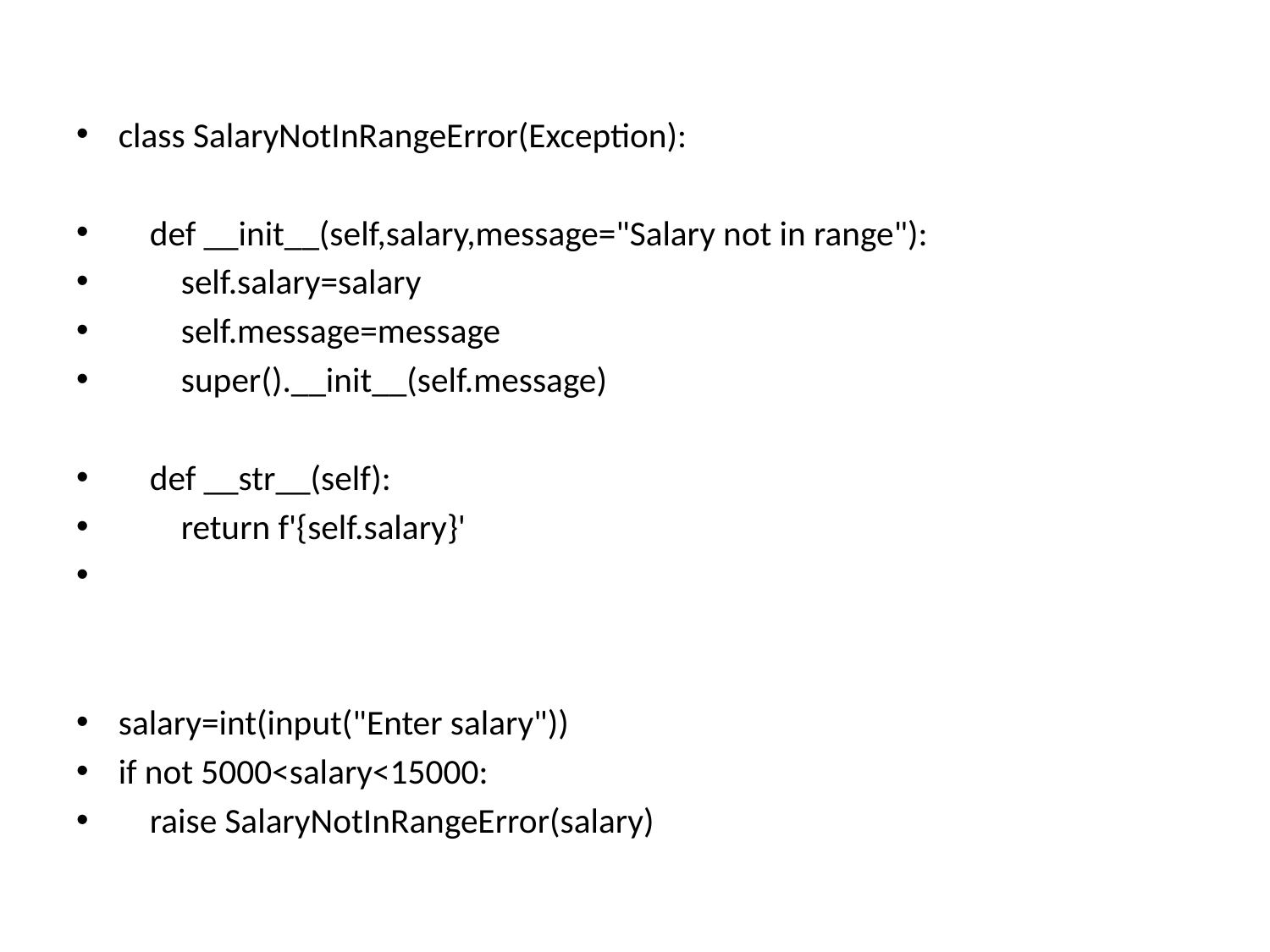

class SalaryNotInRangeError(Exception):

    def __init__(self,salary,message="Salary not in range"):
        self.salary=salary
        self.message=message
        super().__init__(self.message)

    def __str__(self):
        return f'{self.salary}'

salary=int(input("Enter salary"))
if not 5000<salary<15000:
    raise SalaryNotInRangeError(salary)